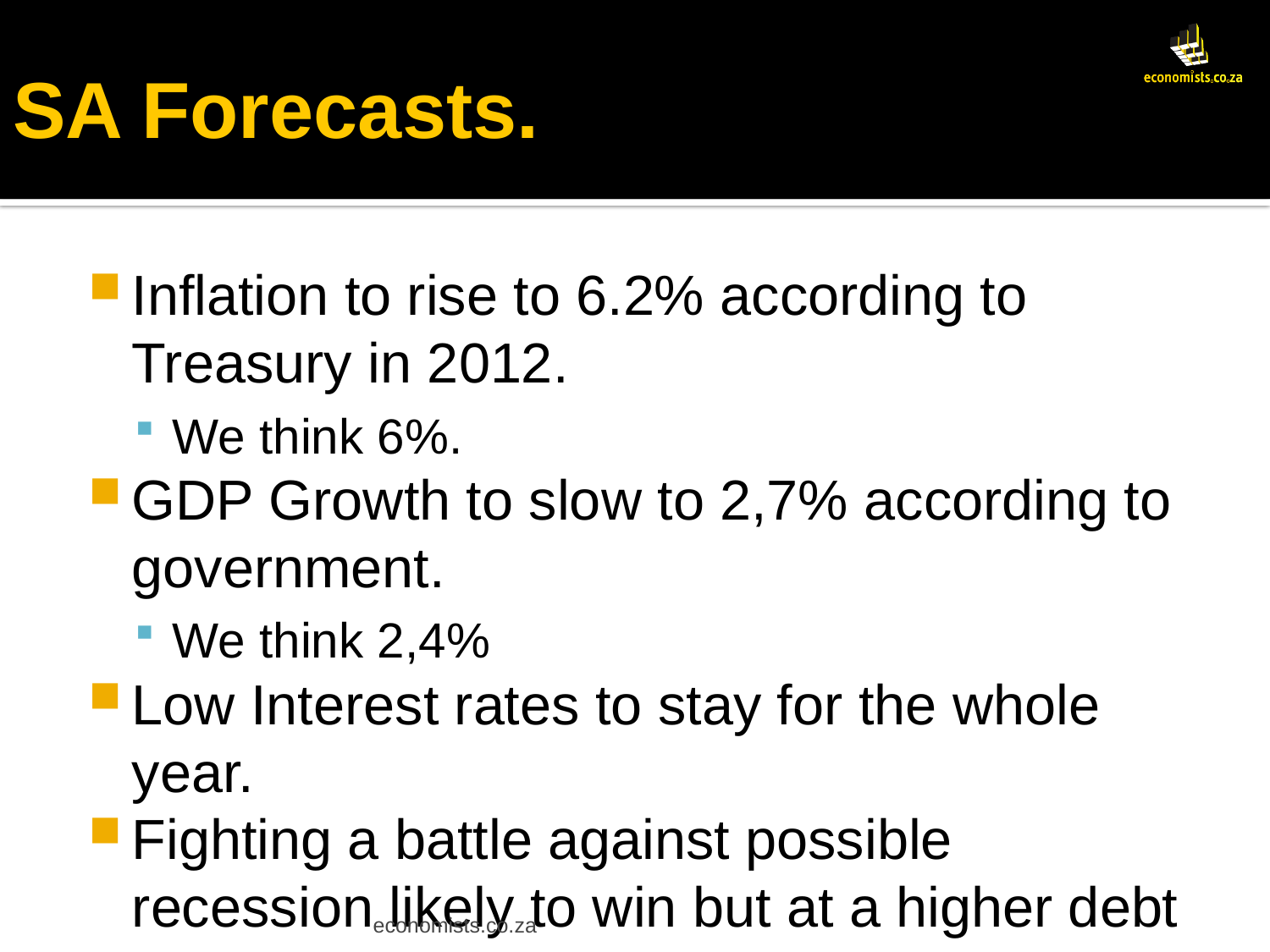

# SA Forecasts.
Inflation to rise to 6.2% according to Treasury in 2012.
We think 6%.
GDP Growth to slow to 2,7% according to government.
We think 2,4%
Low Interest rates to stay for the whole year.
Fighting a battle against possible recession likely to win but at a higher debt cost.
economists.co.za